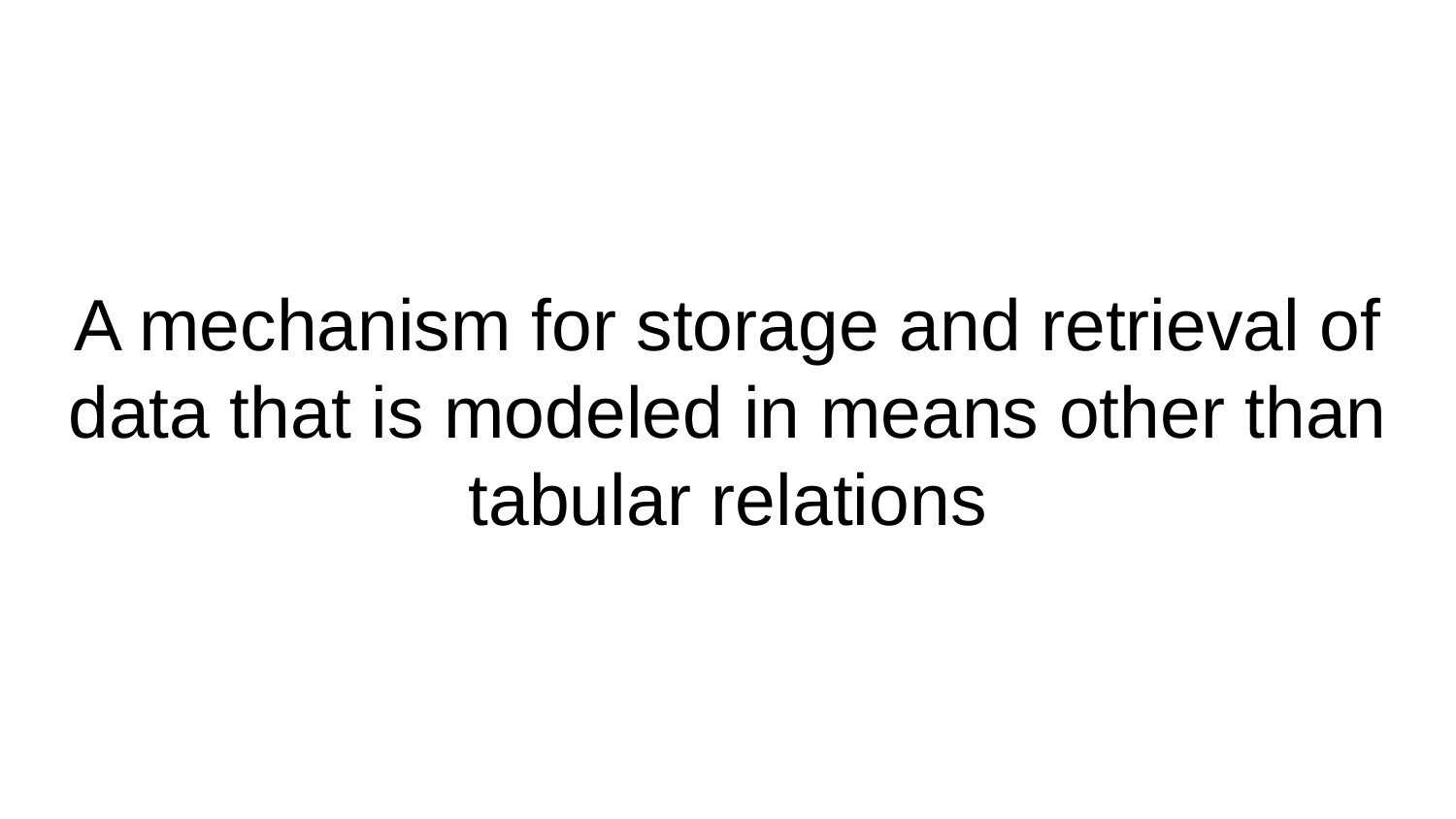

# A mechanism for storage and retrieval of data that is modeled in means other than tabular relations